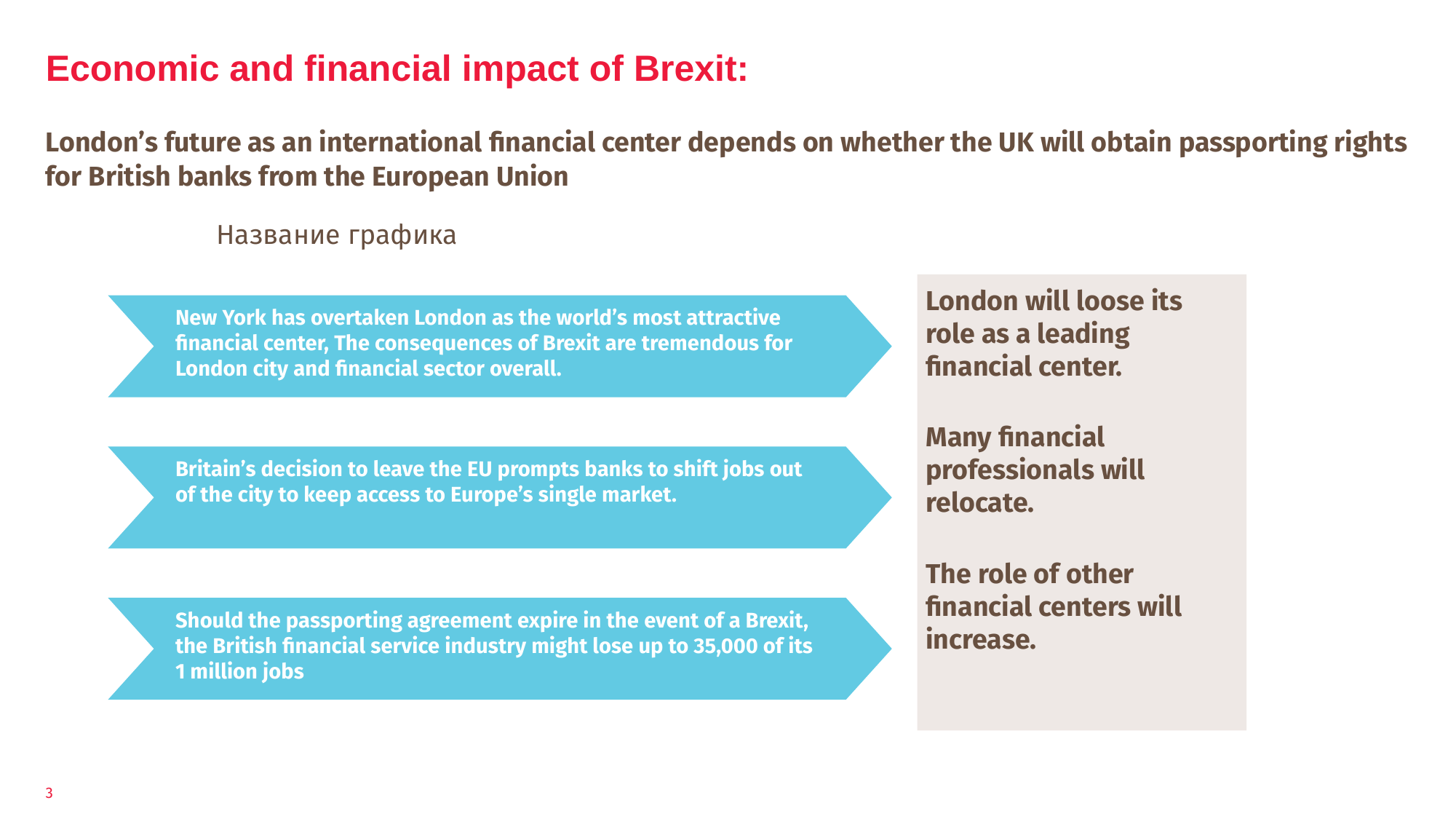

# Economic and financial impact of Brexit: London’s future as an international financial center depends on whether the UK will obtain passporting rights for British banks from the European Union
Название графика

London will loose its role as a leading financial center.

Many financial professionals will relocate.

The role of other financial centers will increase.
New York has overtaken London as the world’s most attractive financial center, The consequences of Brexit are tremendous for London city and financial sector overall.
Britain’s decision to leave the EU prompts banks to shift jobs out of the city to keep access to Europe’s single market.
Should the passporting agreement expire in the event of a Brexit, the British financial service industry might lose up to 35,000 of its 1 million jobs